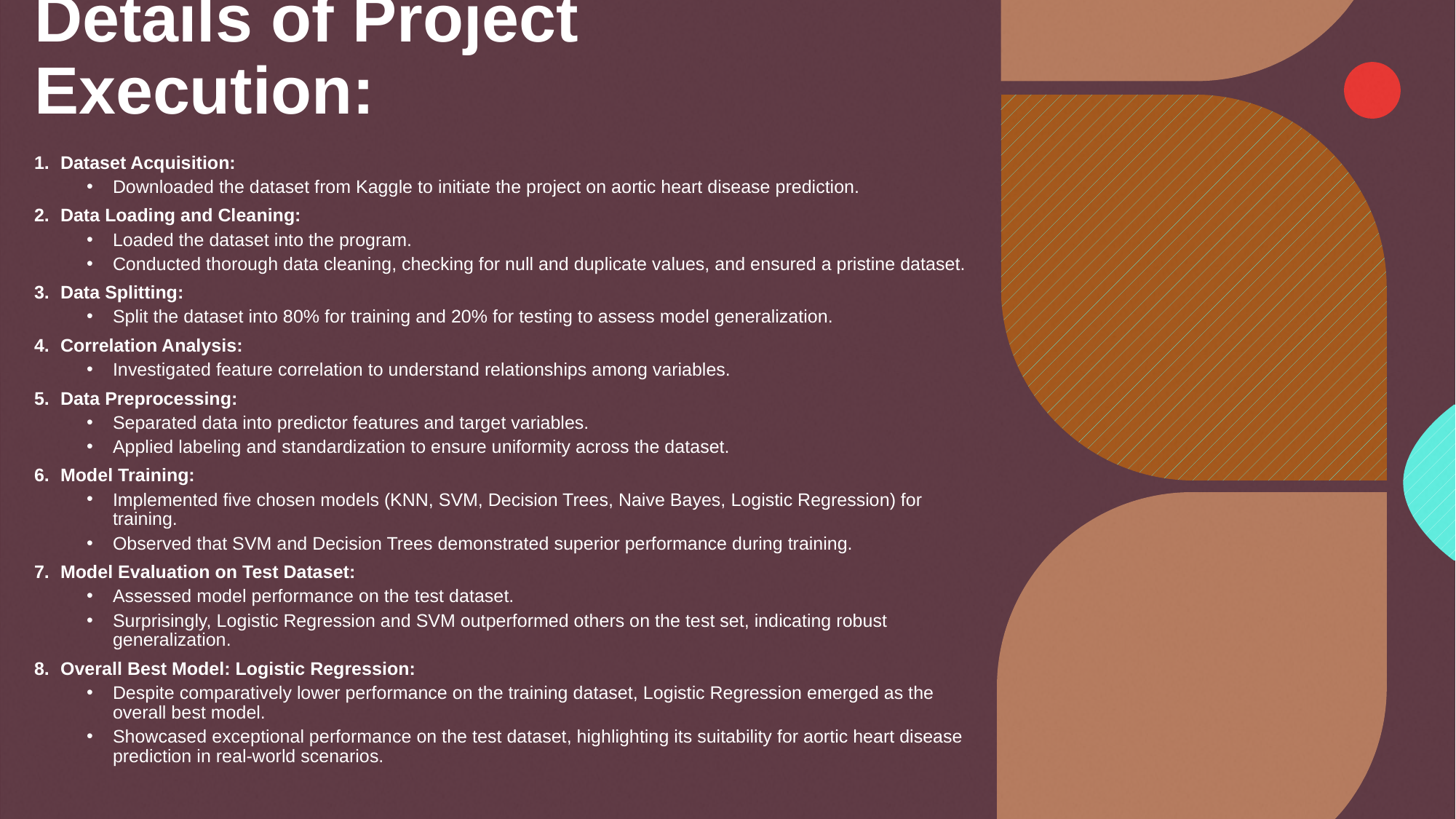

# Details of Project Execution:
Dataset Acquisition:
Downloaded the dataset from Kaggle to initiate the project on aortic heart disease prediction.
Data Loading and Cleaning:
Loaded the dataset into the program.
Conducted thorough data cleaning, checking for null and duplicate values, and ensured a pristine dataset.
Data Splitting:
Split the dataset into 80% for training and 20% for testing to assess model generalization.
Correlation Analysis:
Investigated feature correlation to understand relationships among variables.
Data Preprocessing:
Separated data into predictor features and target variables.
Applied labeling and standardization to ensure uniformity across the dataset.
Model Training:
Implemented five chosen models (KNN, SVM, Decision Trees, Naive Bayes, Logistic Regression) for training.
Observed that SVM and Decision Trees demonstrated superior performance during training.
Model Evaluation on Test Dataset:
Assessed model performance on the test dataset.
Surprisingly, Logistic Regression and SVM outperformed others on the test set, indicating robust generalization.
Overall Best Model: Logistic Regression:
Despite comparatively lower performance on the training dataset, Logistic Regression emerged as the overall best model.
Showcased exceptional performance on the test dataset, highlighting its suitability for aortic heart disease prediction in real-world scenarios.